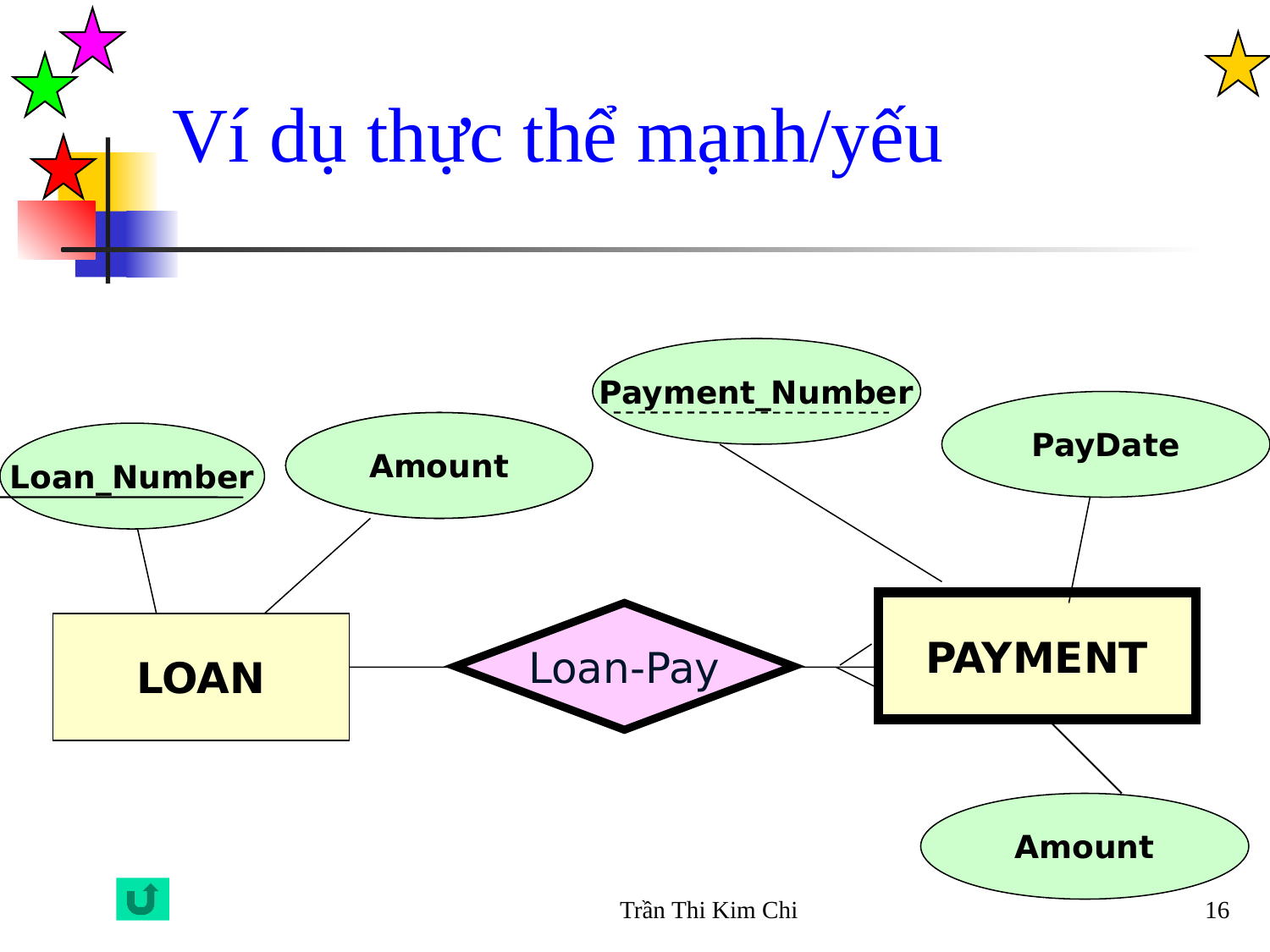

Ví dụ thực thể mạnh/yếu

Payment_Number
PayDate
Employee_Name
Amount

Loan_Number

PAYMENT
Loan-Pay
EMPLOYEE
LOAN

Amount
Trần Thi Kim Chi
16